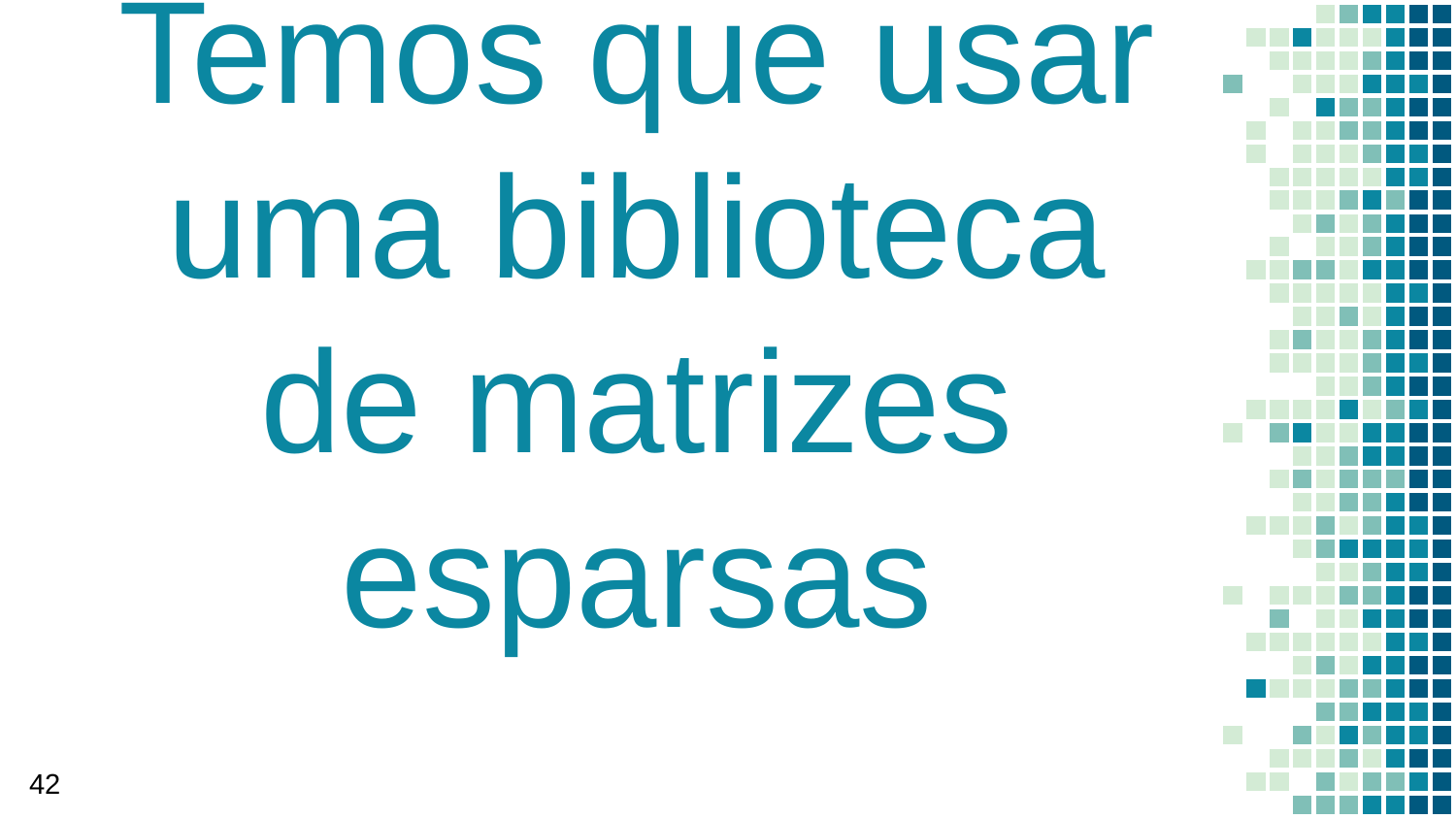

Temos que usar uma biblioteca de matrizes esparsas
42